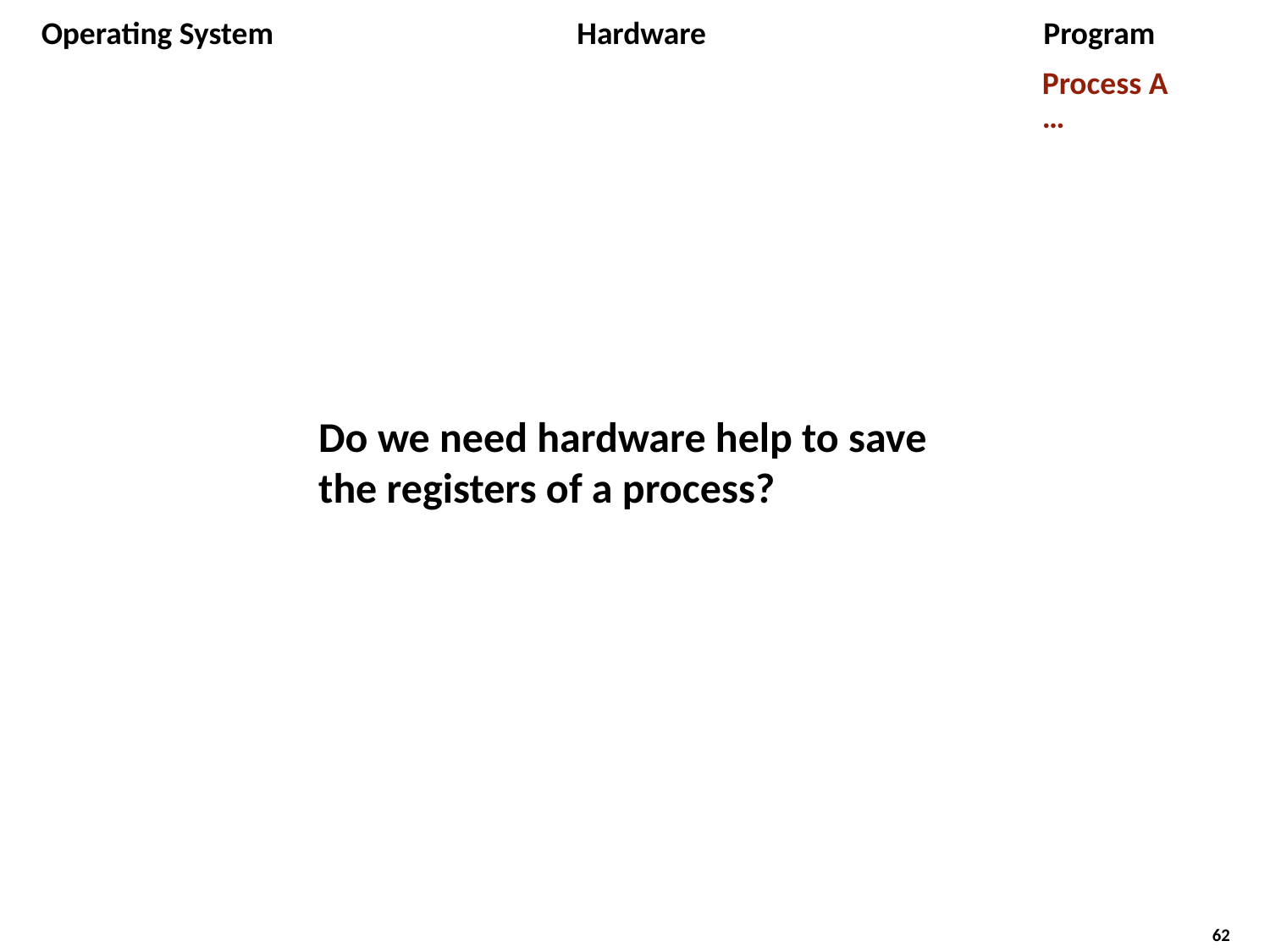

Operating System
Hardware
Program
Process A
…

Do we need hardware help to save the registers of a process?